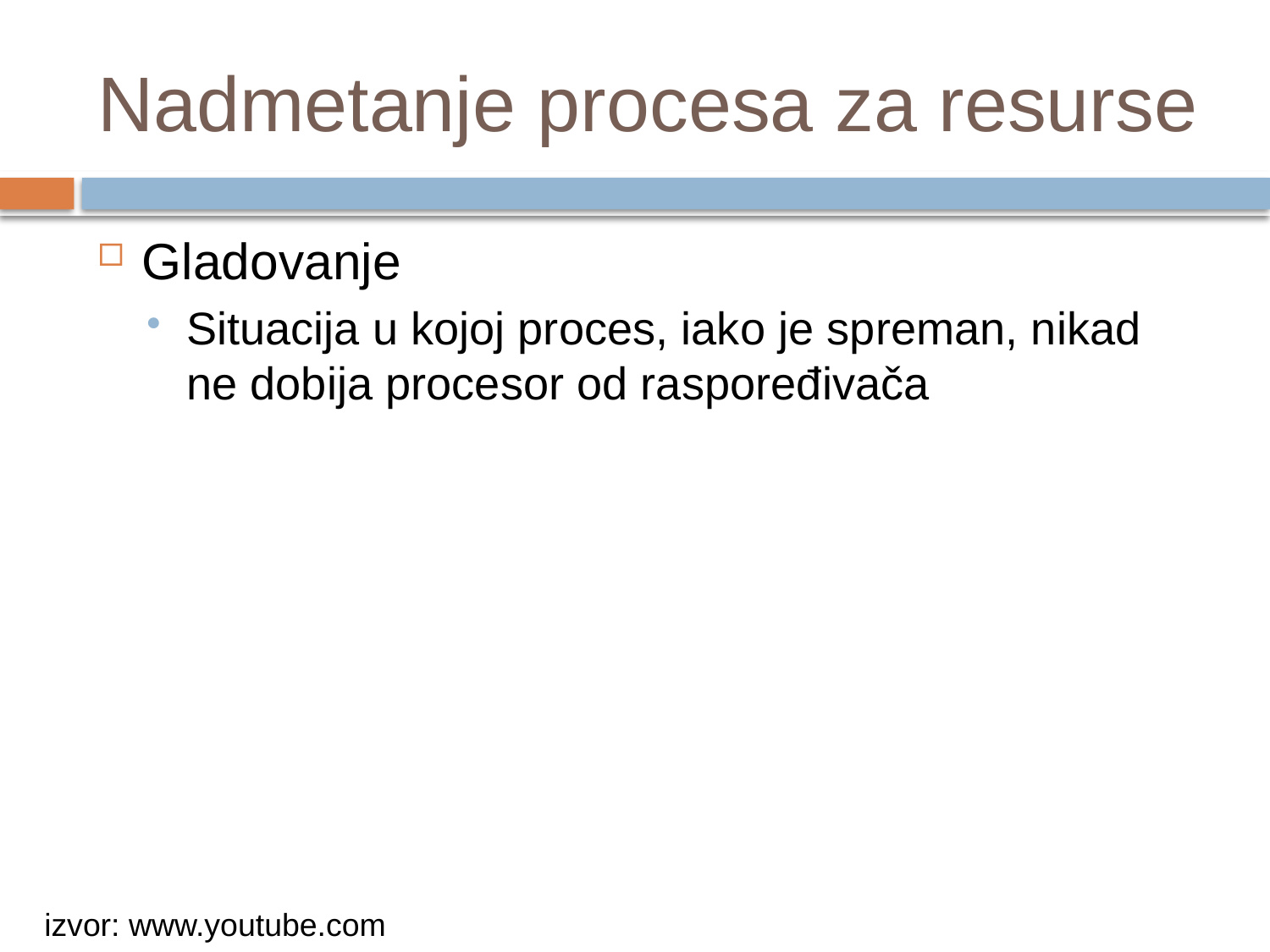

# Nadmetanje procesa za resurse
Gladovanje
Situacija u kojoj proces, iako je spreman, nikad ne dobija procesor od raspoređivača
izvor: www.youtube.com